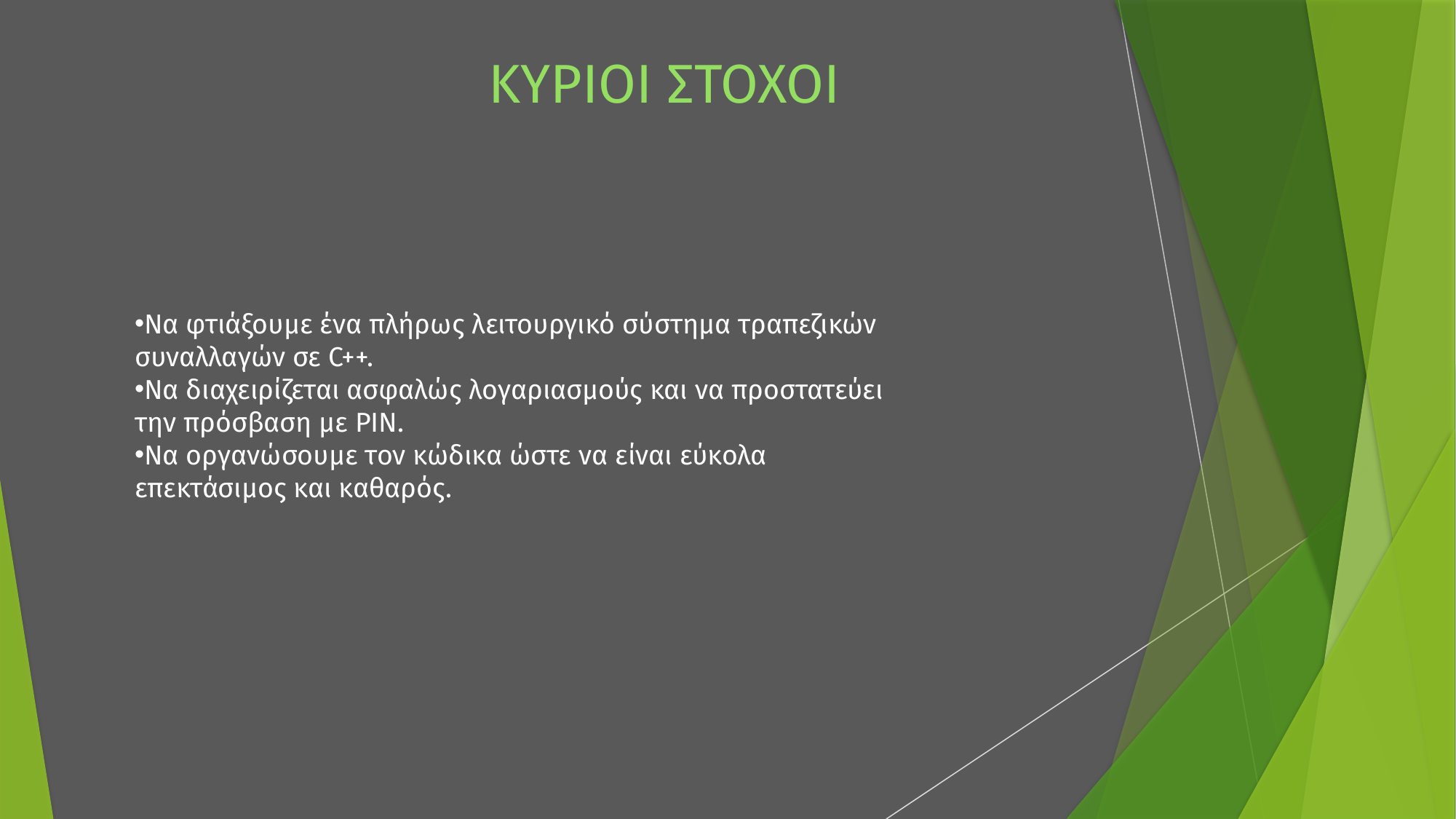

ΚΥΡΙΟΙ ΣΤΟΧΟΙ

Να φτιάξουμε ένα πλήρως λειτουργικό σύστημα τραπεζικών συναλλαγών σε C++.
Να διαχειρίζεται ασφαλώς λογαριασμούς και να προστατεύει την πρόσβαση με PIN.
Να οργανώσουμε τον κώδικα ώστε να είναι εύκολα επεκτάσιμος και καθαρός.